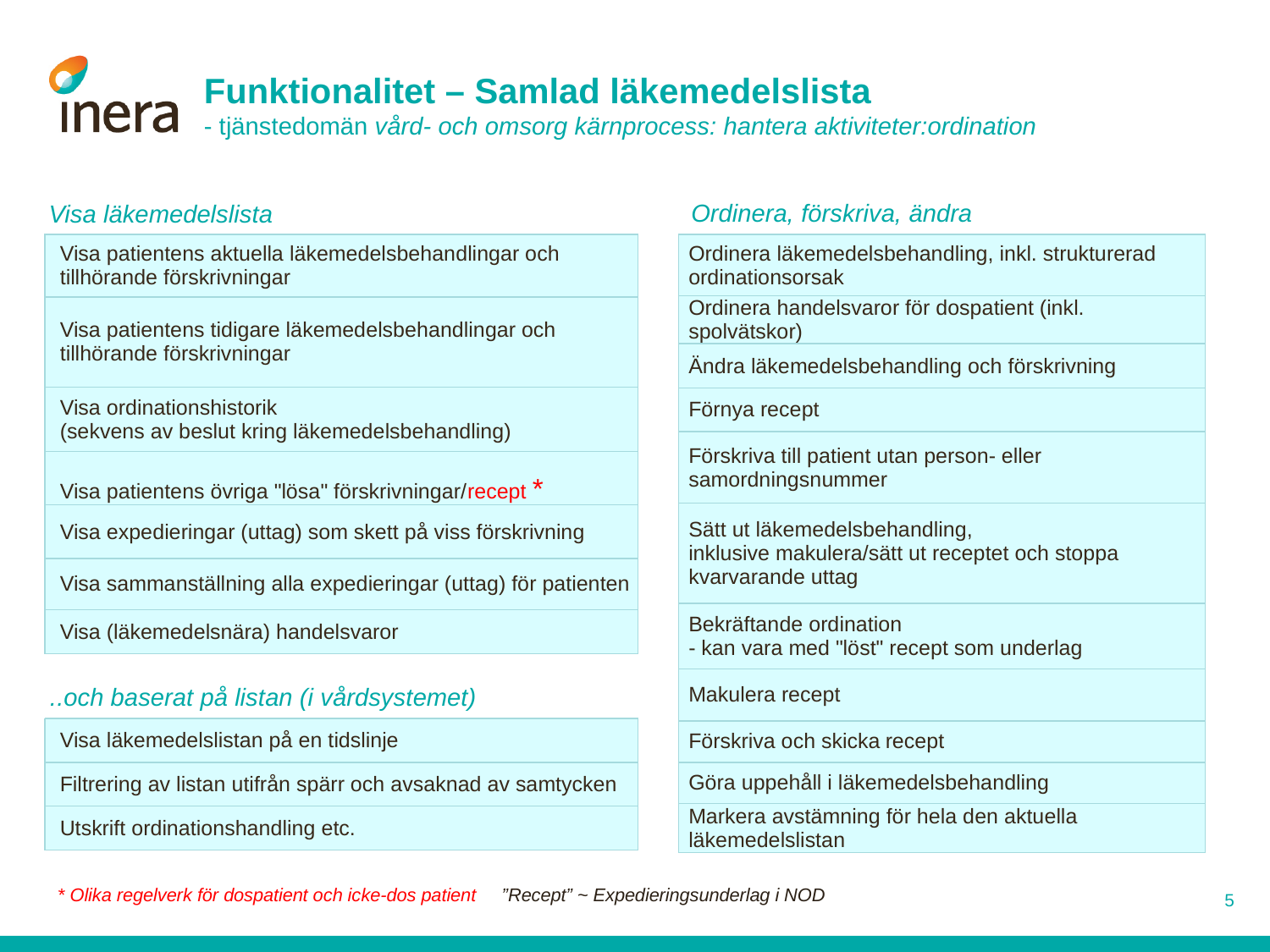

# Funktionalitet – Samlad läkemedelslista - tjänstedomän vård- och omsorg kärnprocess: hantera aktiviteter:ordination
Ordinera, förskriva, ändra
Visa läkemedelslista
| Ordinera läkemedelsbehandling, inkl. strukturerad ordinationsorsak |
| --- |
| Ordinera handelsvaror för dospatient (inkl. spolvätskor) |
| Ändra läkemedelsbehandling och förskrivning |
| Förnya recept |
| Förskriva till patient utan person- eller samordningsnummer |
| Sätt ut läkemedelsbehandling, inklusive makulera/sätt ut receptet och stoppa kvarvarande uttag |
| Bekräftande ordination - kan vara med "löst" recept som underlag |
| Makulera recept |
| Förskriva och skicka recept |
| Göra uppehåll i läkemedelsbehandling |
| Markera avstämning för hela den aktuella läkemedelslistan |
| Visa patientens aktuella läkemedelsbehandlingar och tillhörande förskrivningar |
| --- |
| Visa patientens tidigare läkemedelsbehandlingar och tillhörande förskrivningar |
| Visa ordinationshistorik (sekvens av beslut kring läkemedelsbehandling) |
| Visa patientens övriga "lösa" förskrivningar/recept \* |
| Visa expedieringar (uttag) som skett på viss förskrivning |
| Visa sammanställning alla expedieringar (uttag) för patienten |
| Visa (läkemedelsnära) handelsvaror |
..och baserat på listan (i vårdsystemet)
| Visa läkemedelslistan på en tidslinje |
| --- |
| Filtrering av listan utifrån spärr och avsaknad av samtycken |
| Utskrift ordinationshandling etc. |
* Olika regelverk för dospatient och icke-dos patient
”Recept” ~ Expedieringsunderlag i NOD
5